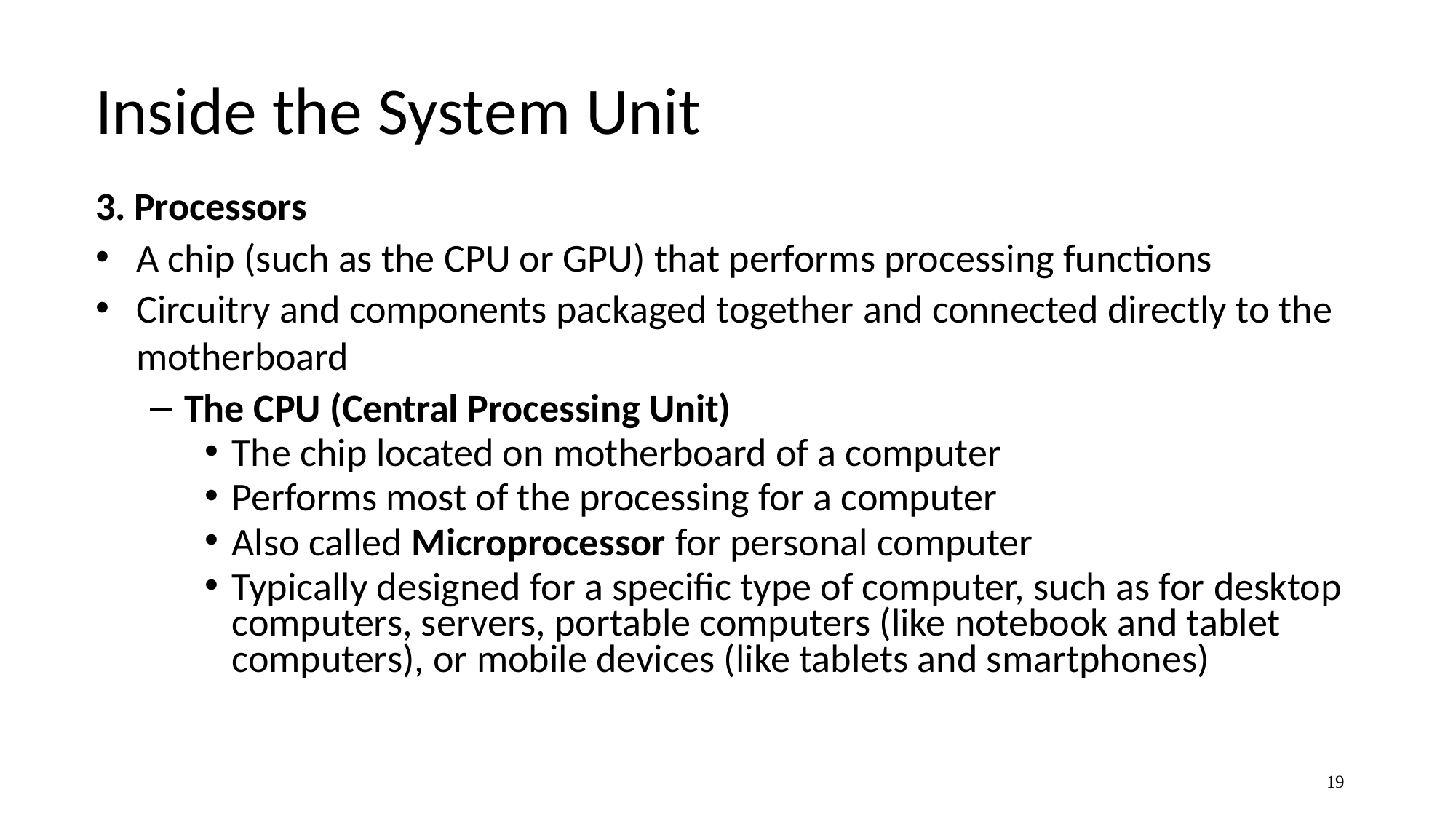

# Inside the System Unit
3. Processors
A chip (such as the CPU or GPU) that performs processing functions
Circuitry and components packaged together and connected directly to the motherboard
The CPU (Central Processing Unit)
The chip located on motherboard of a computer
Performs most of the processing for a computer
Also called Microprocessor for personal computer
Typically designed for a specific type of computer, such as for desktop computers, servers, portable computers (like notebook and tablet computers), or mobile devices (like tablets and smartphones)

19